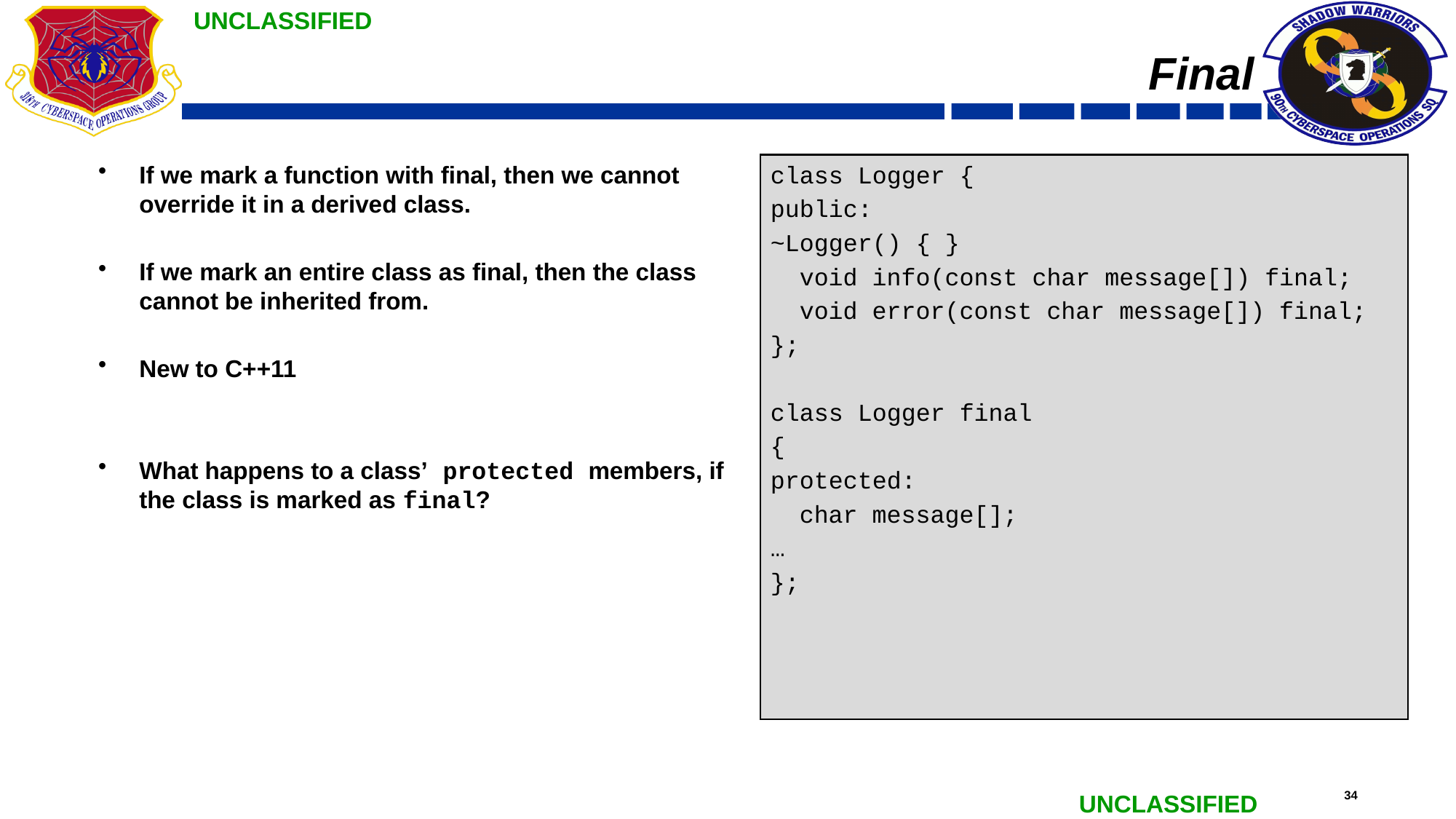

# Final
If we mark a function with final, then we cannot override it in a derived class.

If we mark an entire class as final, then the class cannot be inherited from.

New to C++11

What happens to a class’ protected members, if the class is marked as final?

class Logger {
public:
~Logger() { }
  void info(const char message[]) final;
  void error(const char message[]) final;
};

class Logger final
{
protected:
  char message[];
…
};